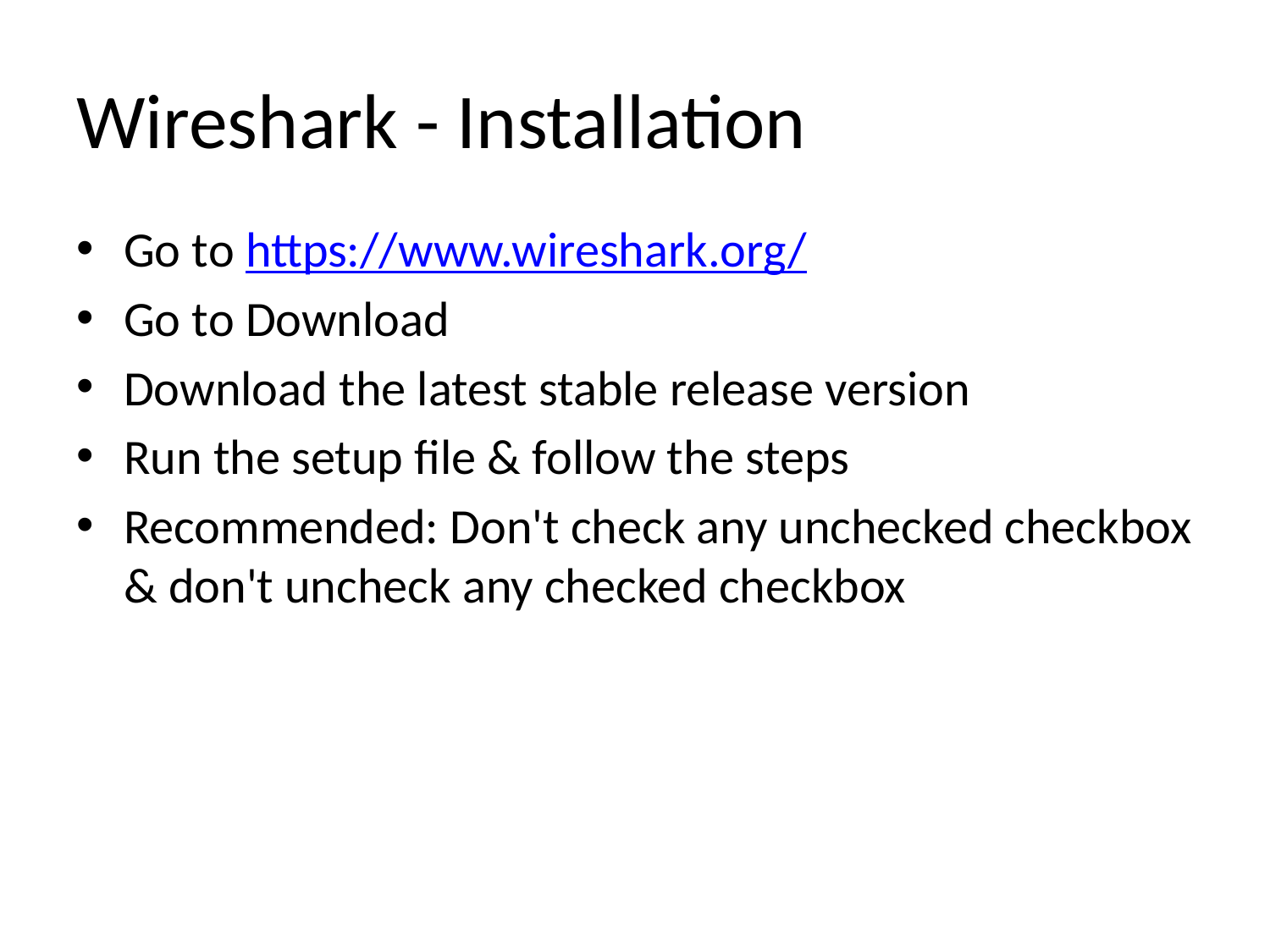

# Wireshark - Installation
Go to https://www.wireshark.org/
Go to Download
Download the latest stable release version
Run the setup file & follow the steps
Recommended: Don't check any unchecked checkbox & don't uncheck any checked checkbox